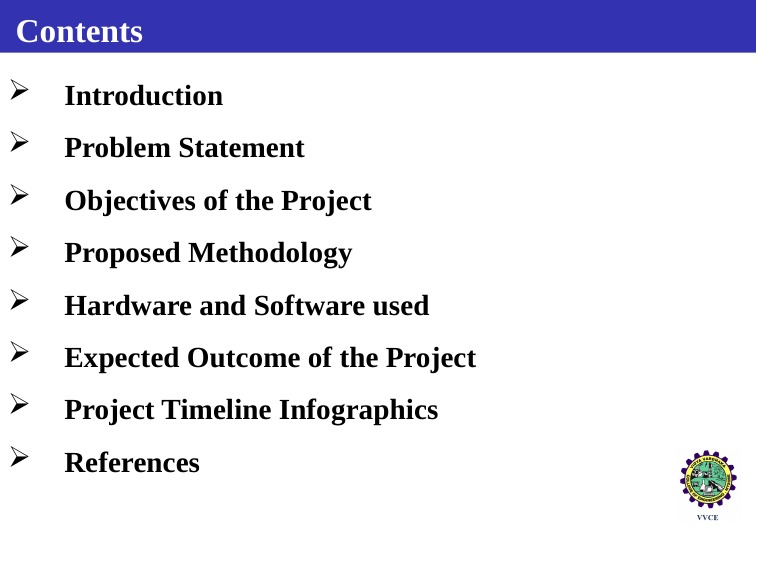

# Contents
Introduction
Problem Statement
Objectives of the Project
Proposed Methodology
Hardware and Software used
Expected Outcome of the Project
Project Timeline Infographics
References

(Dept. of ECE, VVCE, Mysuru)
Oct 13, 2022
3 / 14